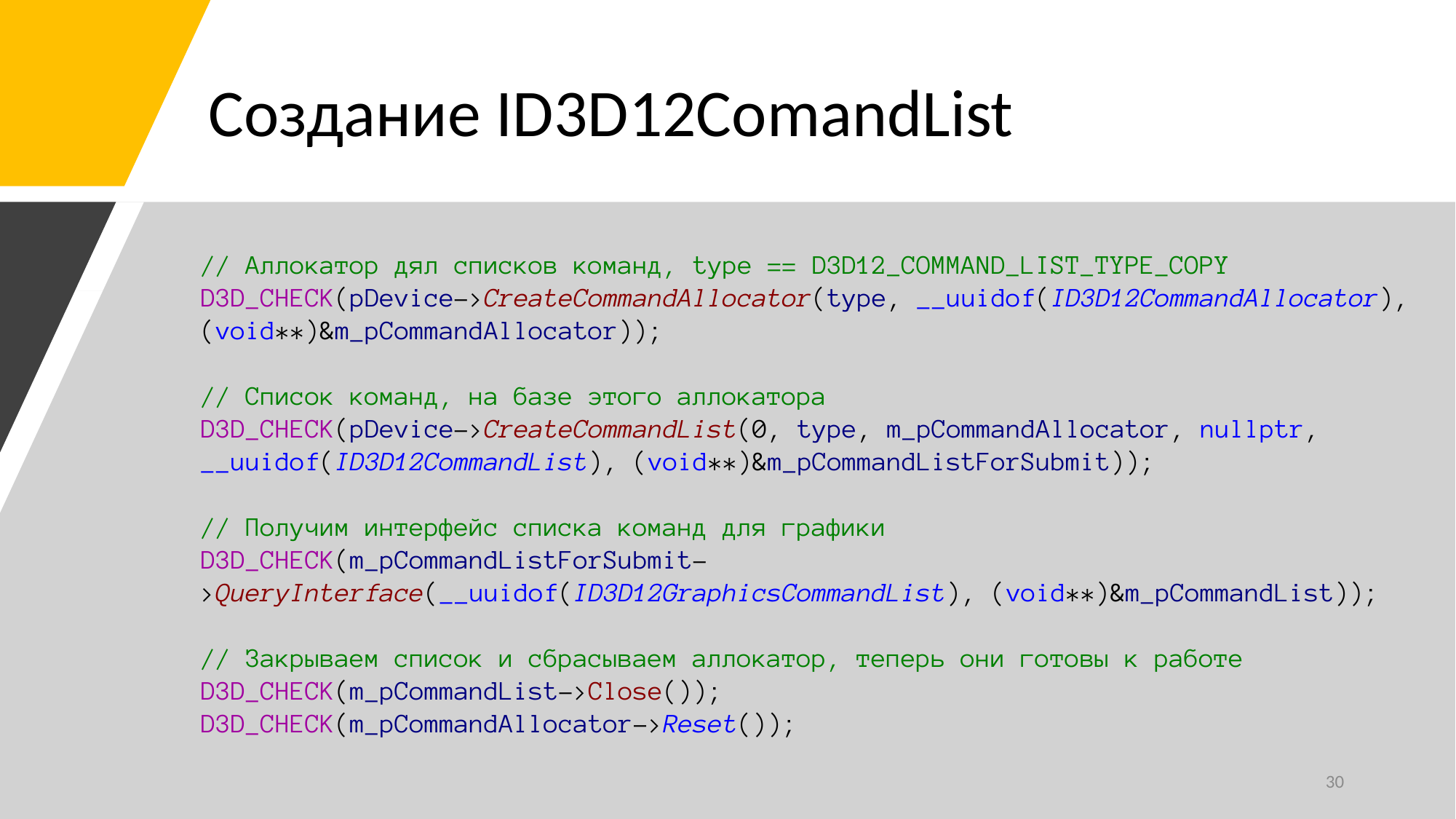

# Создание ID3D12ComandList

// Аллокатор дял списков команд, type == D3D12_COMMAND_LIST_TYPE_COPY
D3D_CHECK(pDevice->CreateCommandAllocator(type, __uuidof(ID3D12CommandAllocator), (void**)&m_pCommandAllocator));

// Список команд, на базе этого аллокатора
D3D_CHECK(pDevice->CreateCommandList(0, type, m_pCommandAllocator, nullptr, __uuidof(ID3D12CommandList), (void**)&m_pCommandListForSubmit));

// Получим интерфейс списка команд для графики
D3D_CHECK(m_pCommandListForSubmit->QueryInterface(__uuidof(ID3D12GraphicsCommandList), (void**)&m_pCommandList));

// Закрываем список и сбрасываем аллокатор, теперь они готовы к работе
D3D_CHECK(m_pCommandList->Close());
D3D_CHECK(m_pCommandAllocator->Reset());
30